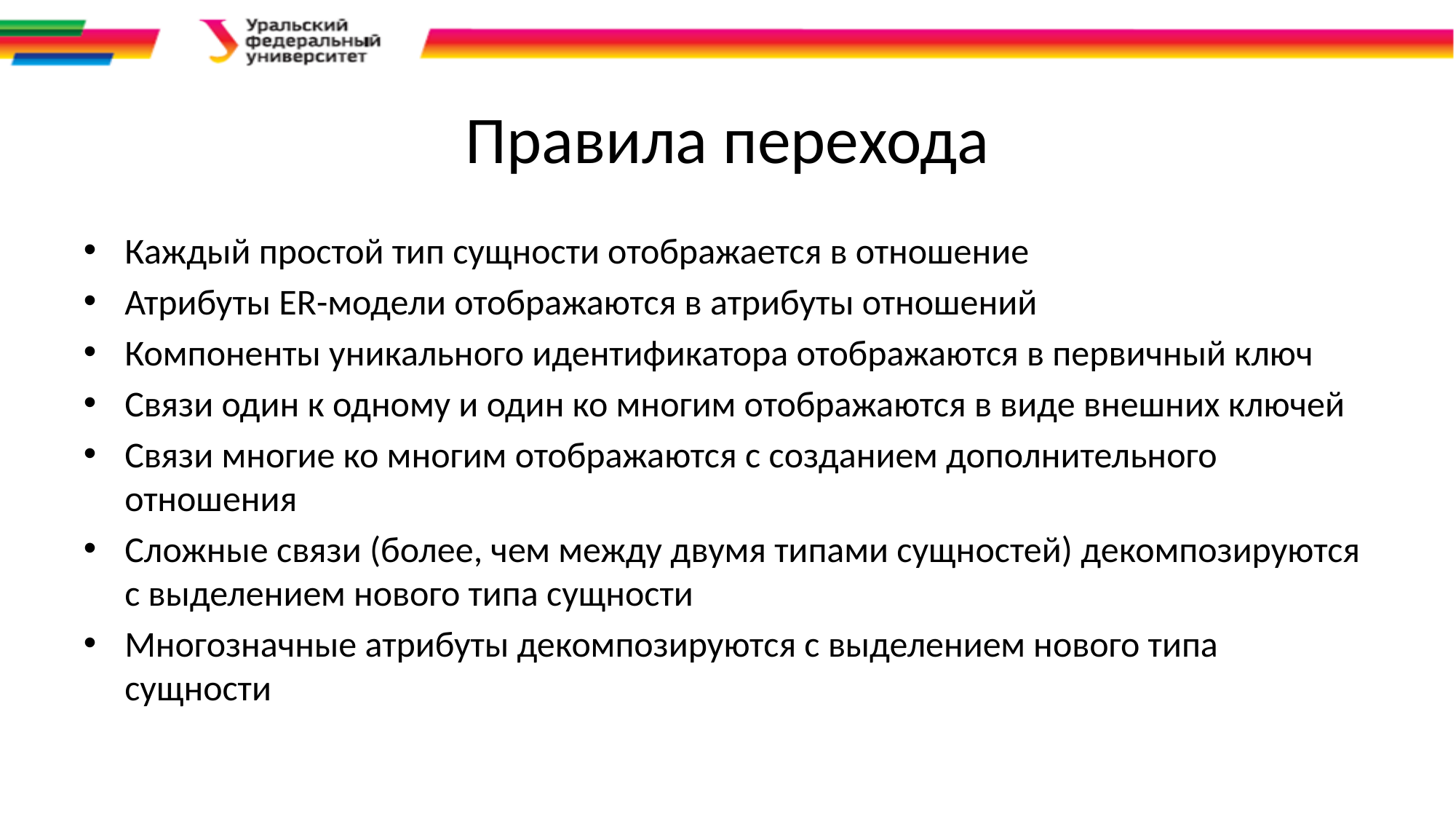

# Правила перехода
Каждый простой тип сущности отображается в отношение
Атрибуты ER-модели отображаются в атрибуты отношений
Компоненты уникального идентификатора отображаются в первичный ключ
Связи один к одному и один ко многим отображаются в виде внешних ключей
Связи многие ко многим отображаются с созданием дополнительного отношения
Сложные связи (более, чем между двумя типами сущностей) декомпозируются с выделением нового типа сущности
Многозначные атрибуты декомпозируются с выделением нового типа сущности